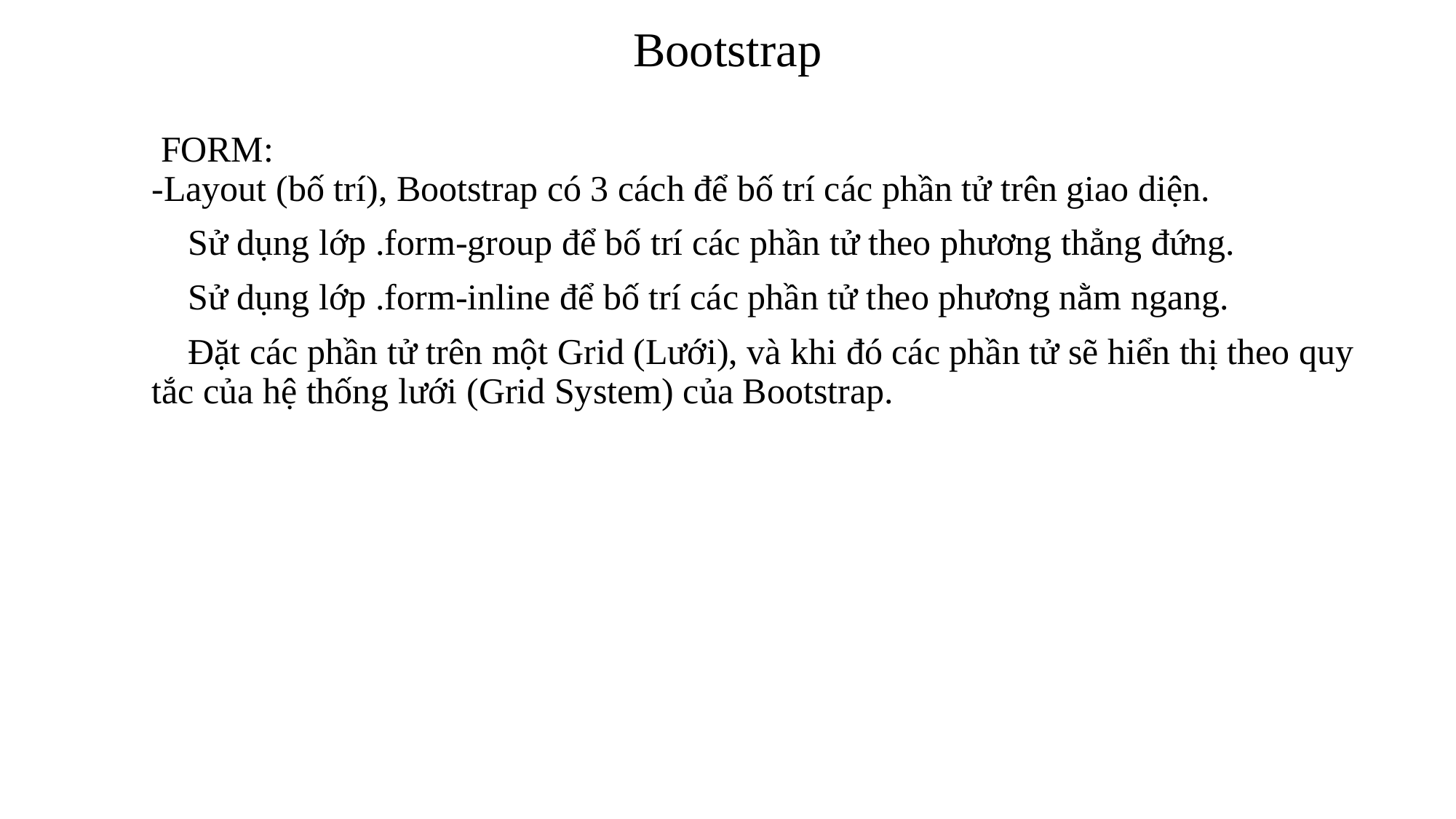

# Bootstrap
 FORM:
-Layout (bố trí), Bootstrap có 3 cách để bố trí các phần tử trên giao diện.
    Sử dụng lớp .form-group để bố trí các phần tử theo phương thẳng đứng.
    Sử dụng lớp .form-inline để bố trí các phần tử theo phương nằm ngang.
    Đặt các phần tử trên một Grid (Lưới), và khi đó các phần tử sẽ hiển thị theo quy tắc của hệ thống lưới (Grid System) của Bootstrap.